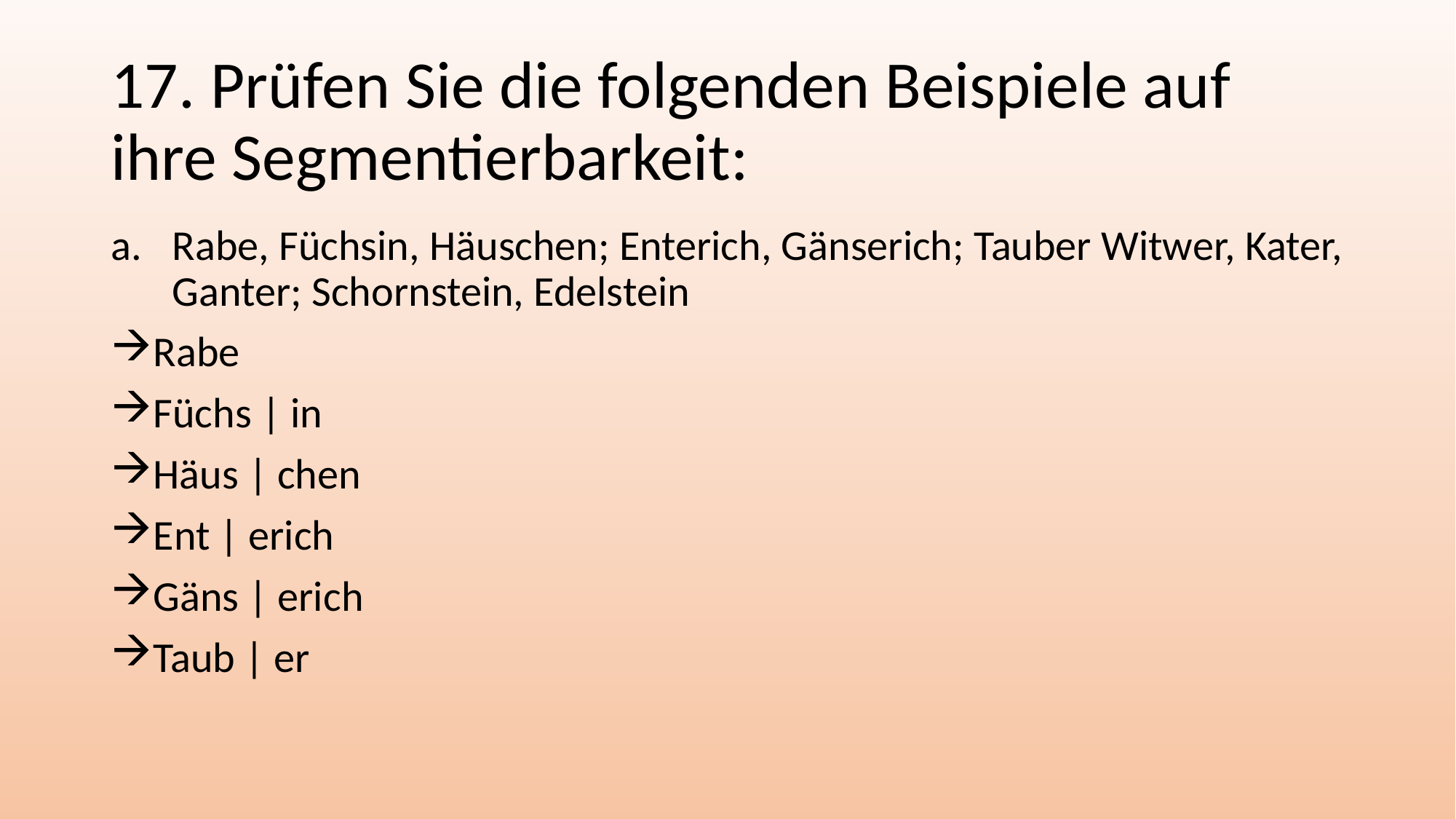

# 17. Prüfen Sie die folgenden Beispiele auf ihre Segmentierbarkeit:
Rabe, Füchsin, Häuschen; Enterich, Gänserich; Tauber Witwer, Kater, Ganter; Schornstein, Edelstein
Rabe
Füchs | in
Häus | chen
Ent | erich
Gäns | erich
Taub | er